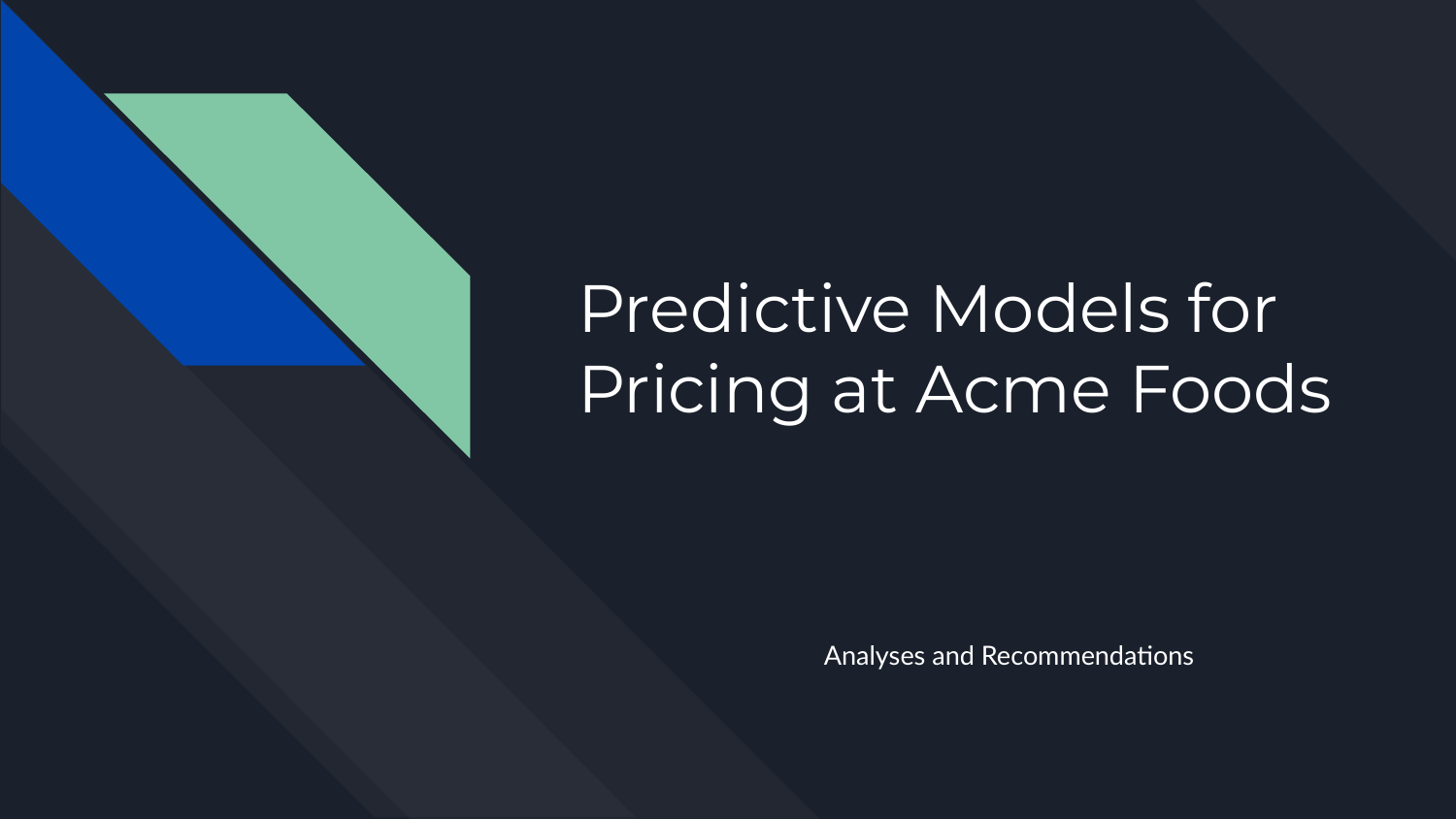

# Predictive Models for Pricing at Acme Foods
Analyses and Recommendations